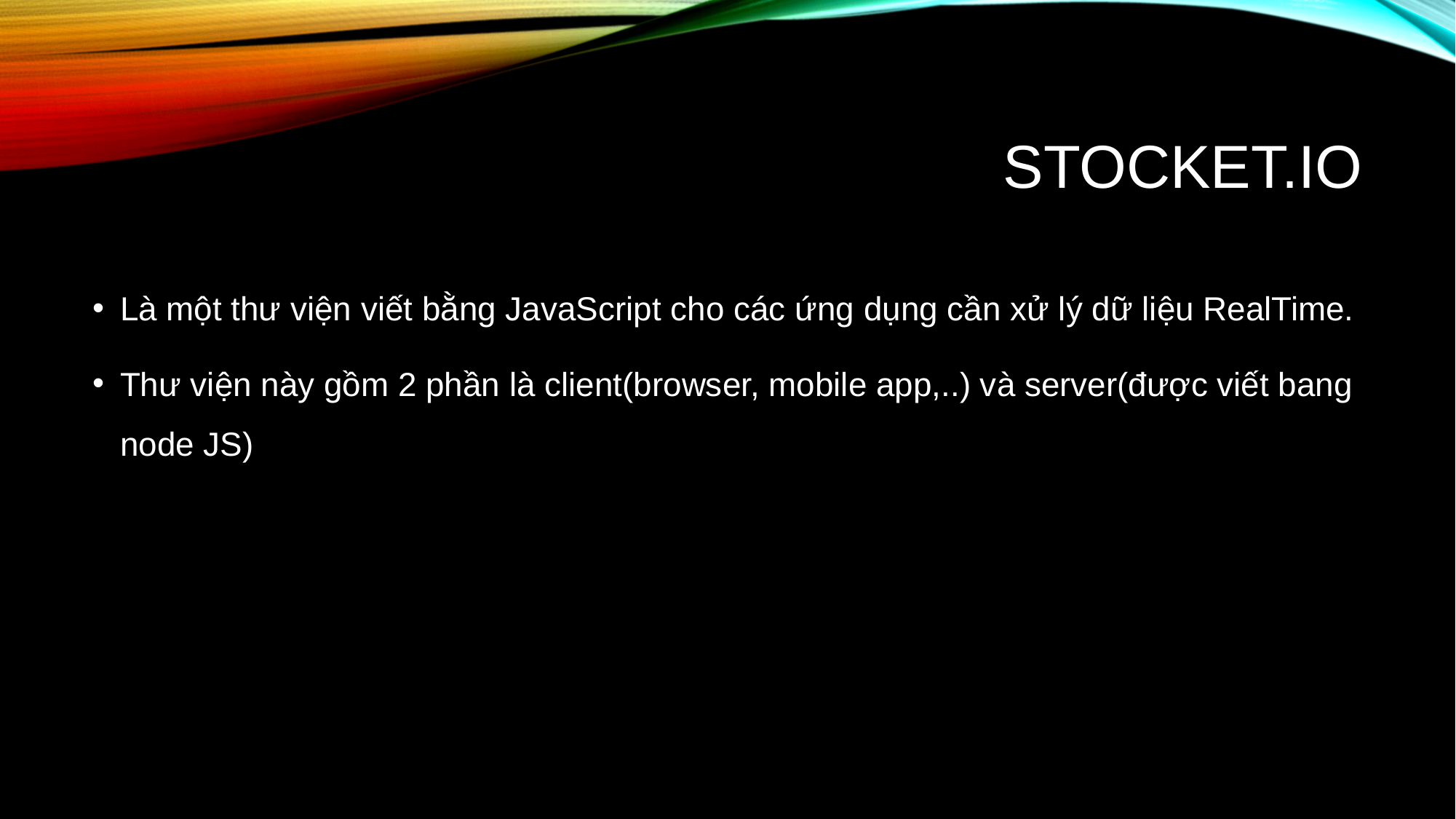

# Stocket.io
Là một thư viện viết bằng JavaScript cho các ứng dụng cần xử lý dữ liệu RealTime.
Thư viện này gồm 2 phần là client(browser, mobile app,..) và server(được viết bang node JS)